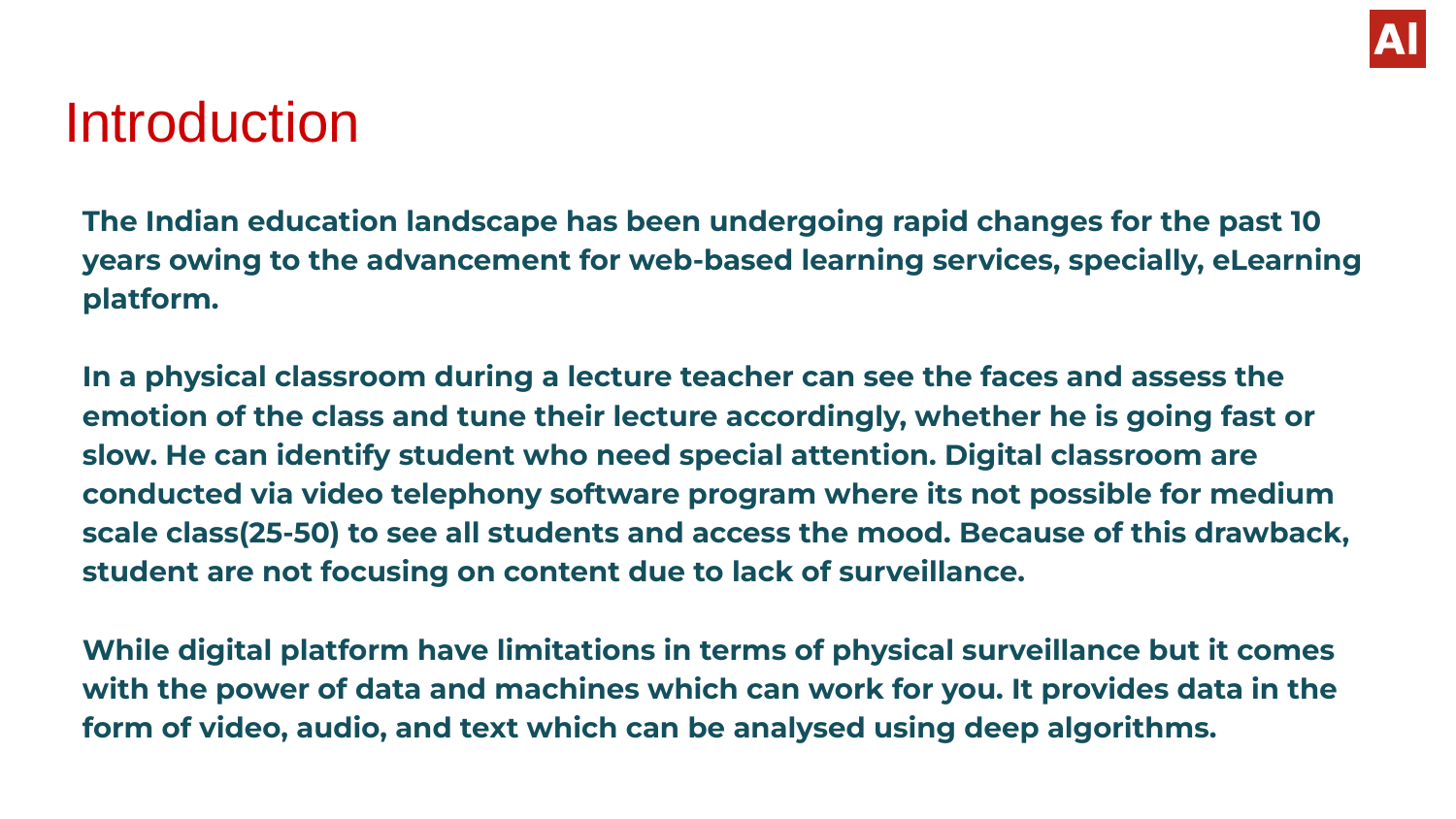

# Introduction
The Indian education landscape has been undergoing rapid changes for the past 10 years owing to the advancement for web-based learning services, specially, eLearning platform.

In a physical classroom during a lecture teacher can see the faces and assess the emotion of the class and tune their lecture accordingly, whether he is going fast or slow. He can identify student who need special attention. Digital classroom are conducted via video telephony software program where its not possible for medium scale class(25-50) to see all students and access the mood. Because of this drawback, student are not focusing on content due to lack of surveillance.

While digital platform have limitations in terms of physical surveillance but it comes with the power of data and machines which can work for you. It provides data in the form of video, audio, and text which can be analysed using deep algorithms.